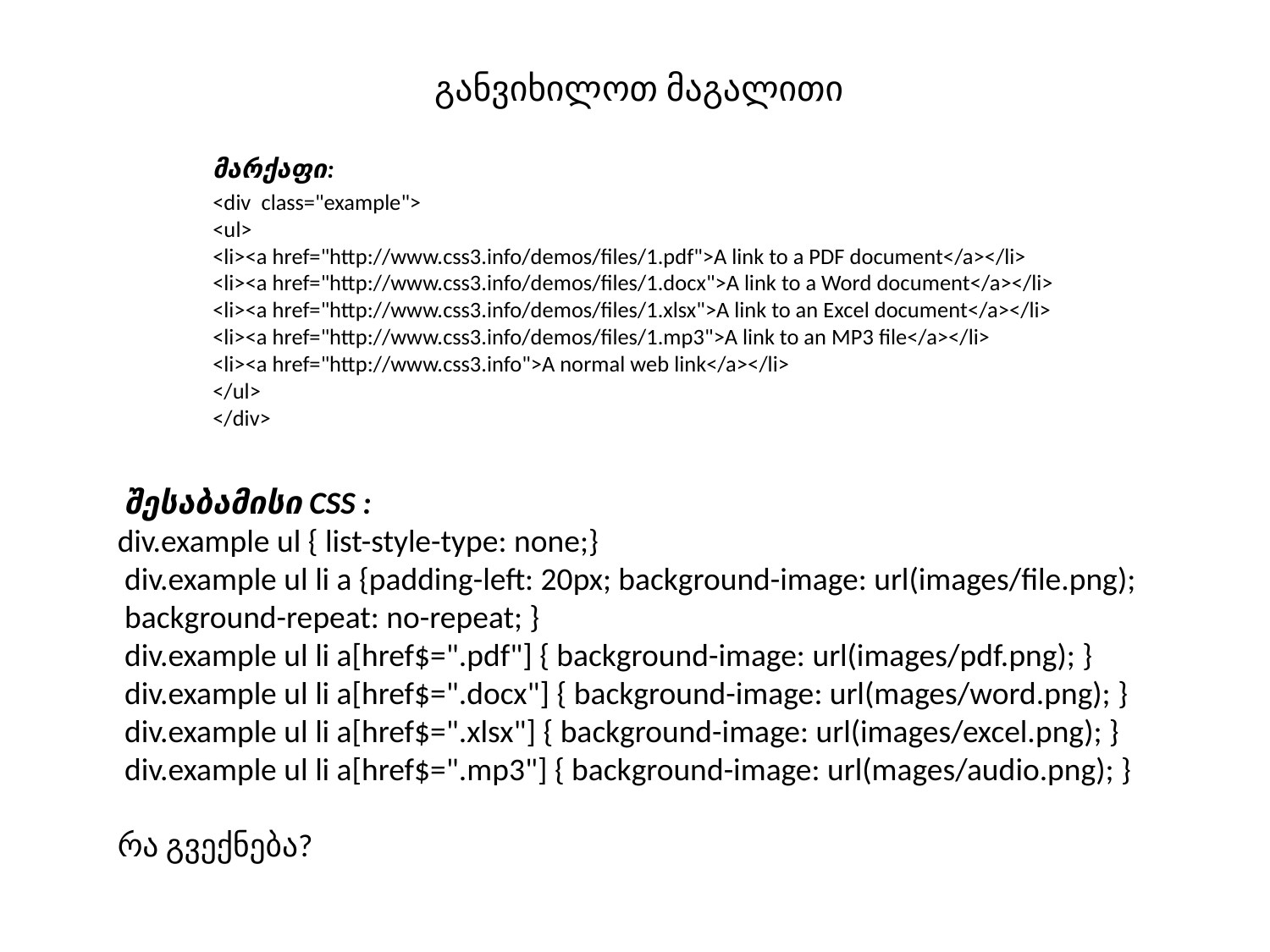

# განვიხილოთ მაგალითი
მარქაფი:
<div  class="example">
<ul>
<li><a href="http://www.css3.info/demos/files/1.pdf">A link to a PDF document</a></li>
<li><a href="http://www.css3.info/demos/files/1.docx">A link to a Word document</a></li>
<li><a href="http://www.css3.info/demos/files/1.xlsx">A link to an Excel document</a></li>
<li><a href="http://www.css3.info/demos/files/1.mp3">A link to an MP3 file</a></li>
<li><a href="http://www.css3.info">A normal web link</a></li>
</ul>
</div>
 შესაბამისი CSS :
div.example ul { list-style-type: none;}
 div.example ul li a {padding-left: 20px; background-image: url(images/file.png);
 background-repeat: no-repeat; }
 div.example ul li a[href$=".pdf"] { background-image: url(images/pdf.png); }
 div.example ul li a[href$=".docx"] { background-image: url(mages/word.png); }
 div.example ul li a[href$=".xlsx"] { background-image: url(images/excel.png); }
 div.example ul li a[href$=".mp3"] { background-image: url(mages/audio.png); }

რა გვექნება?